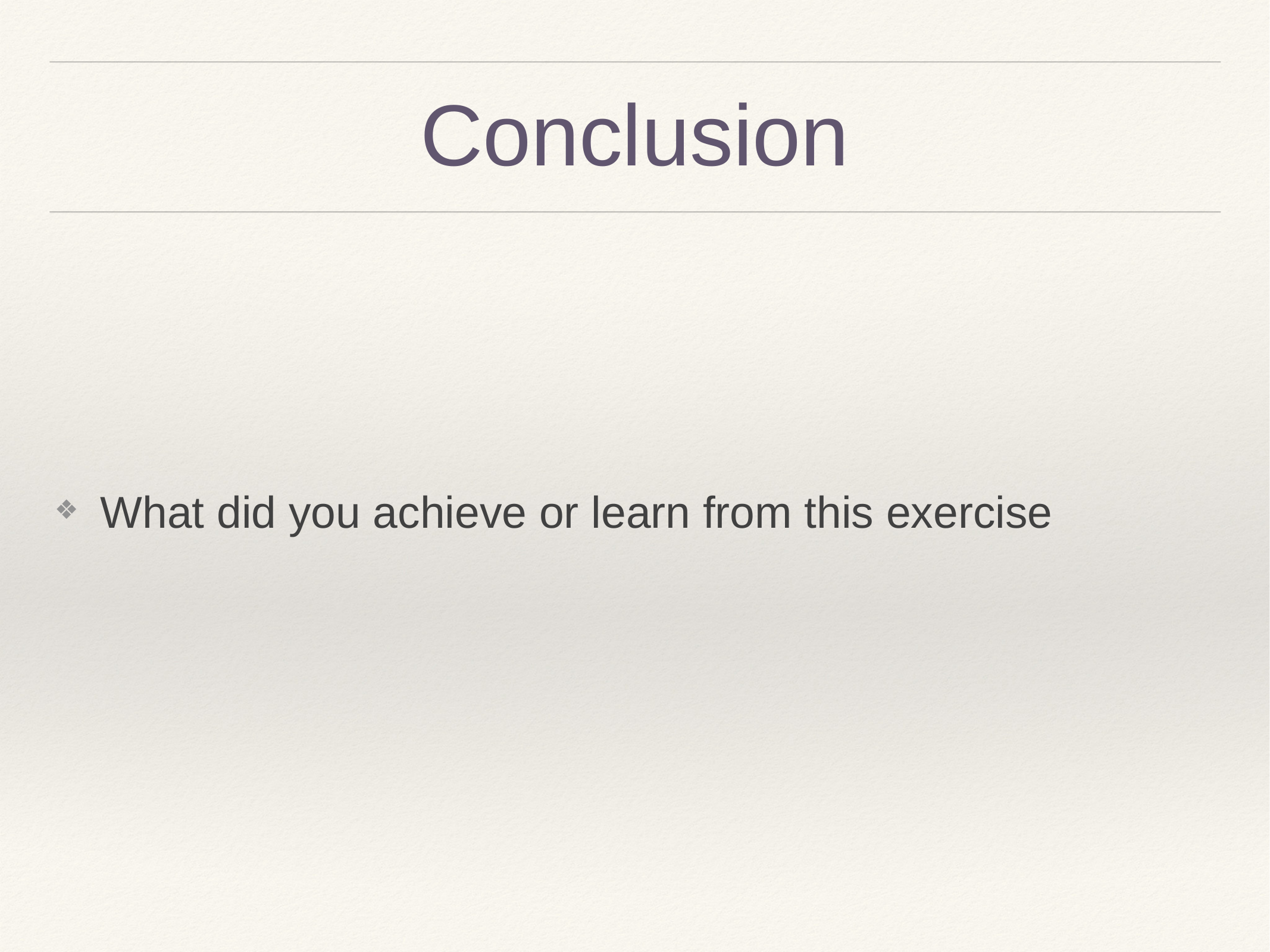

# Conclusion
What did you achieve or learn from this exercise